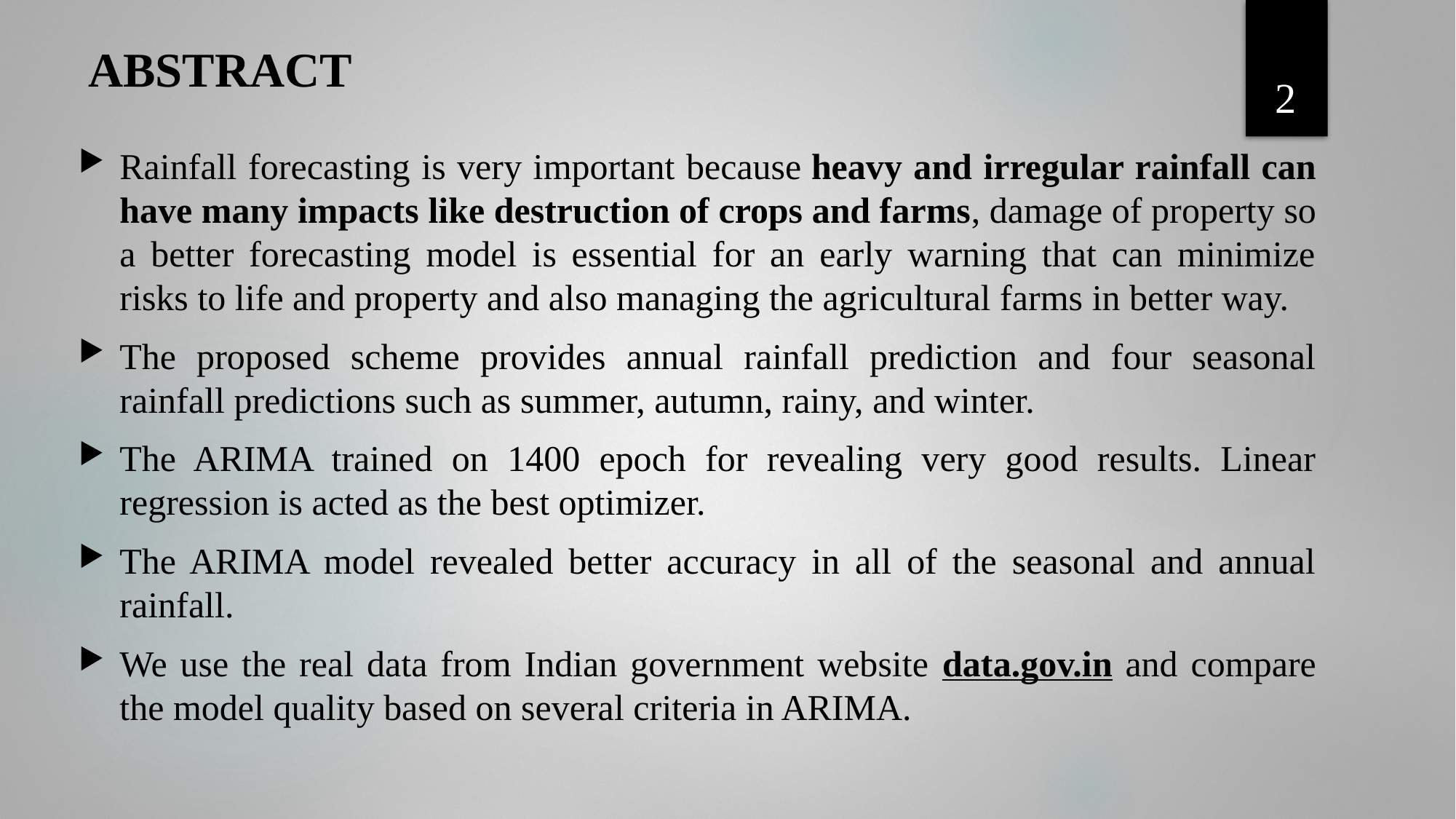

# ABSTRACT
2
Rainfall forecasting is very important because heavy and irregular rainfall can have many impacts like destruction of crops and farms, damage of property so a better forecasting model is essential for an early warning that can minimize risks to life and property and also managing the agricultural farms in better way.
The proposed scheme provides annual rainfall prediction and four seasonal rainfall predictions such as summer, autumn, rainy, and winter.
The ARIMA trained on 1400 epoch for revealing very good results. Linear regression is acted as the best optimizer.
The ARIMA model revealed better accuracy in all of the seasonal and annual rainfall.
We use the real data from Indian government website data.gov.in and compare the model quality based on several criteria in ARIMA.